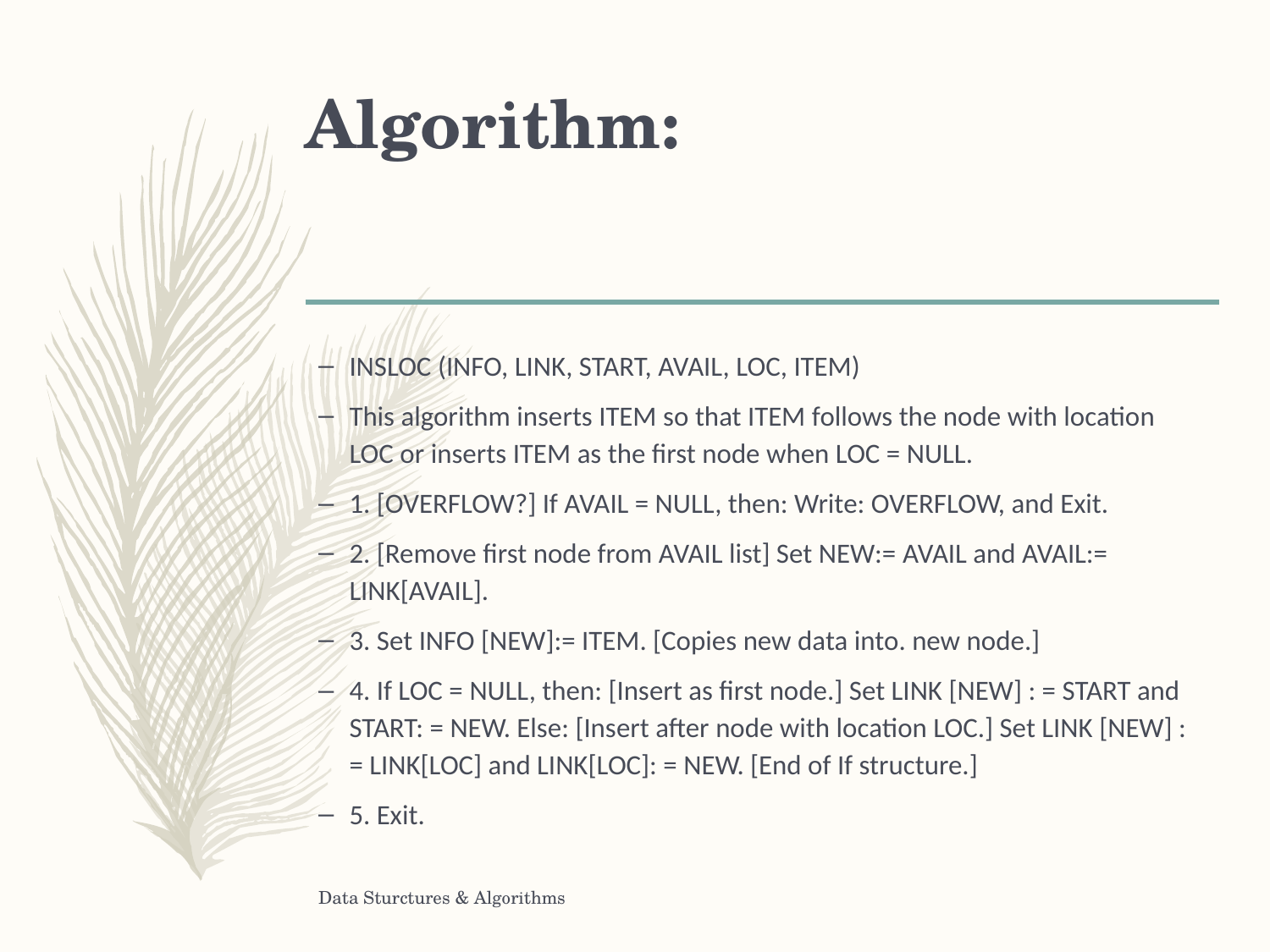

# Algorithm:
17
INSLOC (INFO, LINK, START, AVAIL, LOC, ITEM)
This algorithm inserts ITEM so that ITEM follows the node with location LOC or inserts ITEM as the first node when LOC = NULL.
1. [OVERFLOW?] If AVAIL = NULL, then: Write: OVERFLOW, and Exit.
2. [Remove first node from AVAIL list] Set NEW:= AVAIL and AVAIL:= LINK[AVAIL].
3. Set INFO [NEW]:= ITEM. [Copies new data into. new node.]
4. If LOC = NULL, then: [Insert as first node.] Set LINK [NEW] : = START and START: = NEW. Else: [Insert after node with location LOC.] Set LINK [NEW] : = LINK[LOC] and LINK[LOC]: = NEW. [End of If structure.]
5. Exit.
Data Sturctures & Algorithms